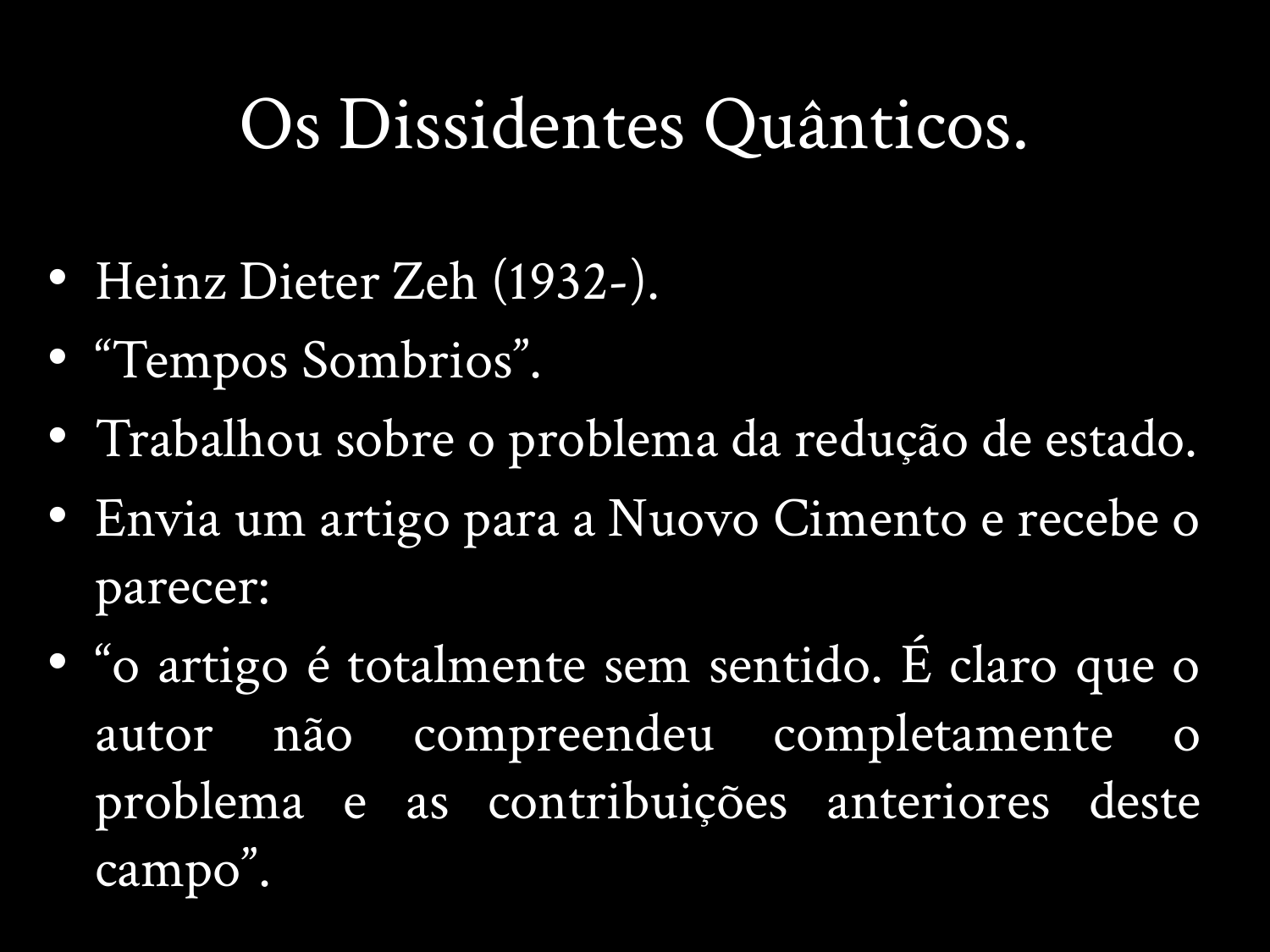

# Os Dissidentes Quânticos.
Heinz Dieter Zeh (1932-).
“Tempos Sombrios”.
Trabalhou sobre o problema da redução de estado.
Envia um artigo para a Nuovo Cimento e recebe o parecer:
“o artigo é totalmente sem sentido. É claro que o autor não compreendeu completamente o problema e as contribuições anteriores deste campo”.